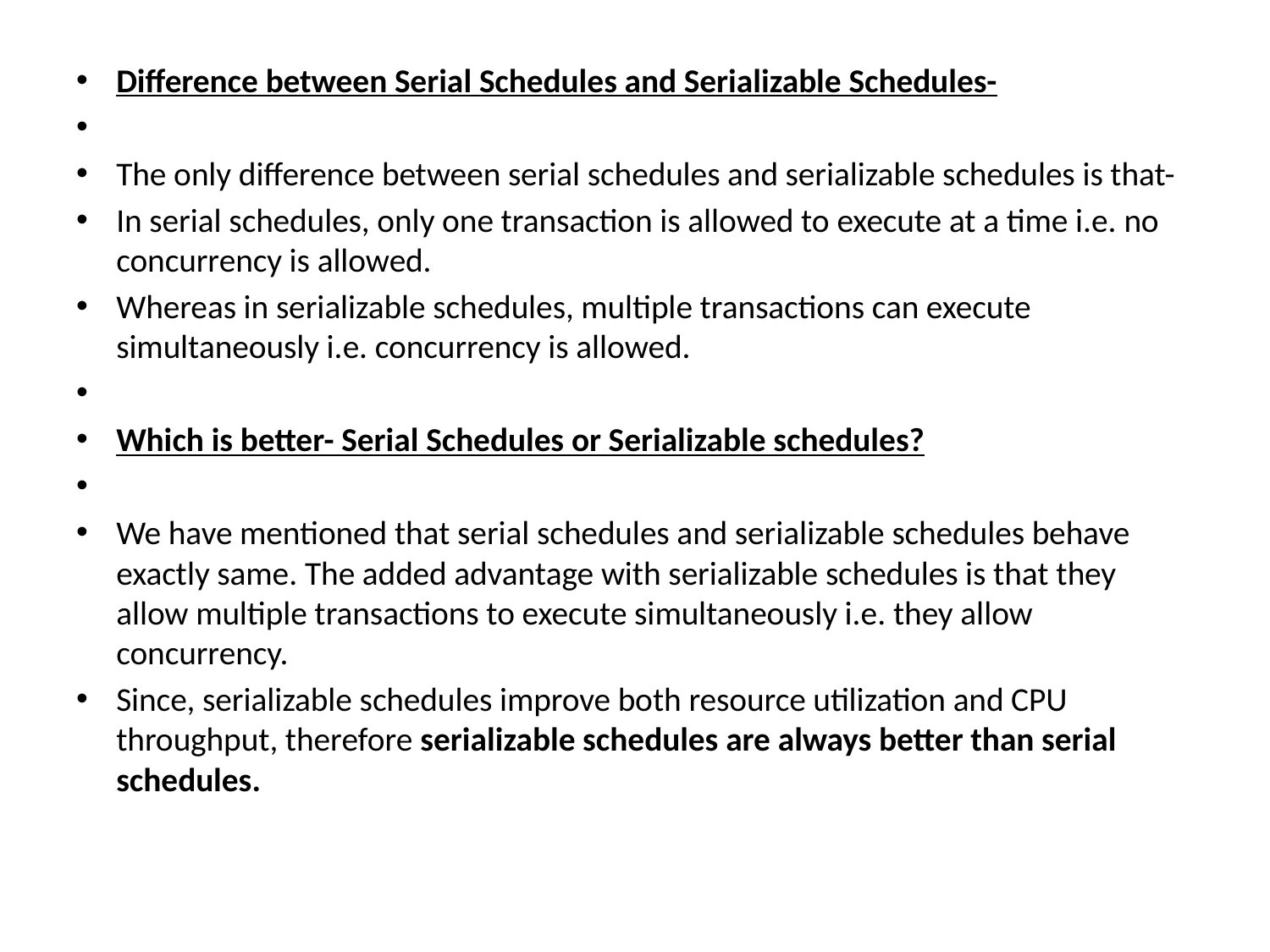

Difference between Serial Schedules and Serializable Schedules-

The only difference between serial schedules and serializable schedules is that-
In serial schedules, only one transaction is allowed to execute at a time i.e. no concurrency is allowed.
Whereas in serializable schedules, multiple transactions can execute simultaneously i.e. concurrency is allowed.

Which is better- Serial Schedules or Serializable schedules?

We have mentioned that serial schedules and serializable schedules behave exactly same. The added advantage with serializable schedules is that they allow multiple transactions to execute simultaneously i.e. they allow concurrency.
Since, serializable schedules improve both resource utilization and CPU throughput, therefore serializable schedules are always better than serial schedules.